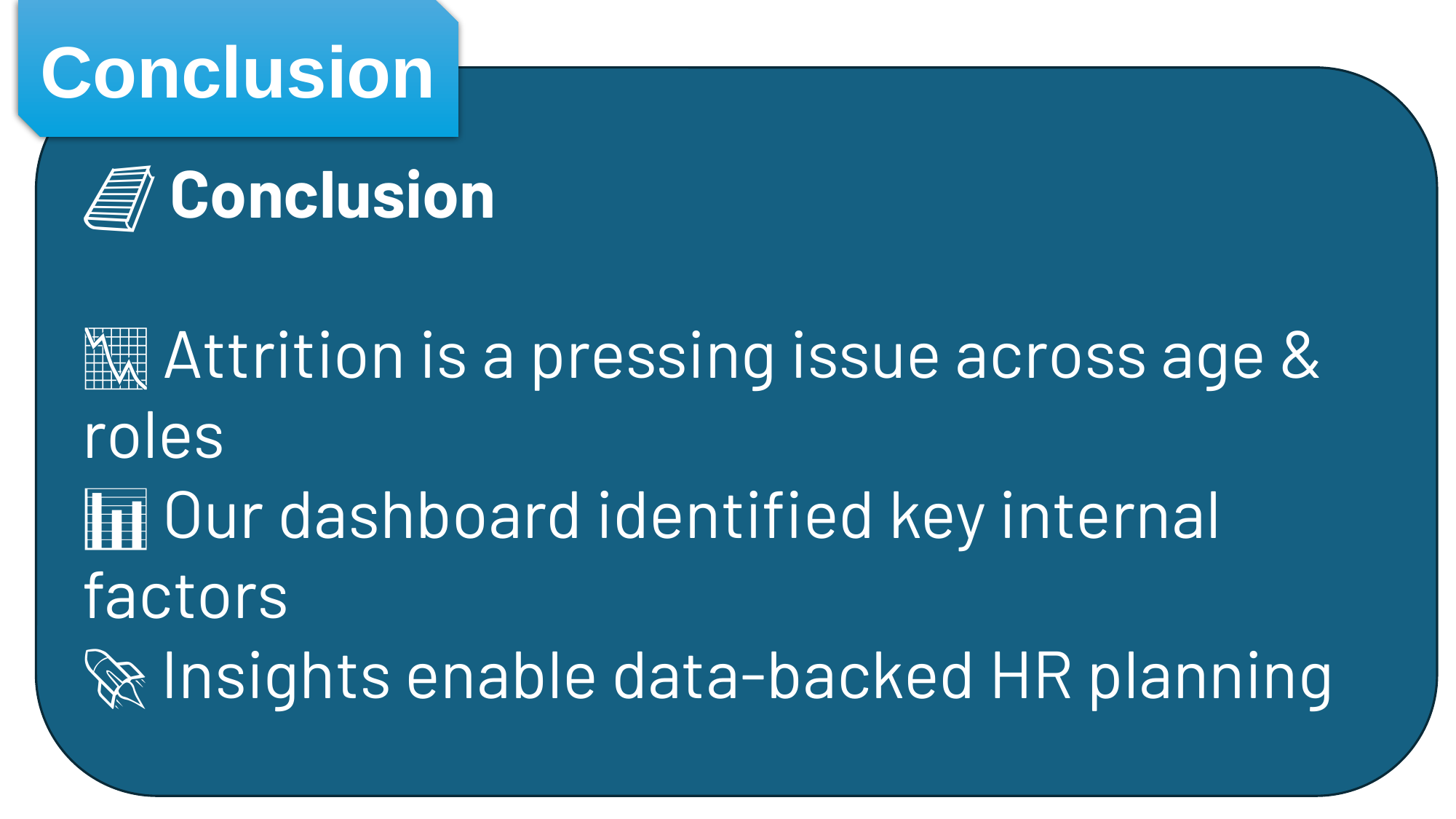

Conclusion
📘 Conclusion

📉 Attrition is a pressing issue across age & roles
📊 Our dashboard identified key internal factors
🚀 Insights enable data-backed HR planning